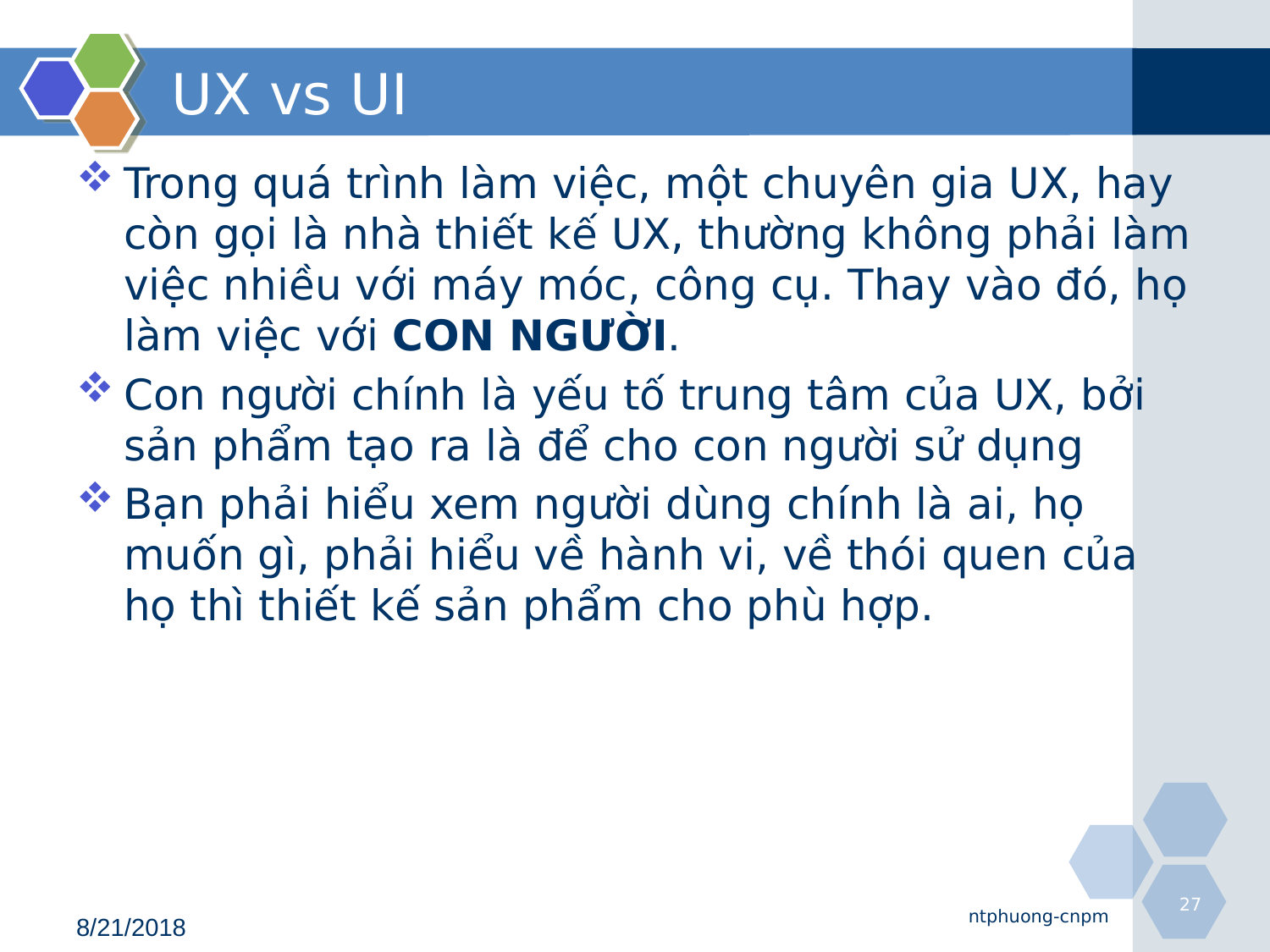

# UX vs UI
Trong quá trình làm việc, một chuyên gia UX, hay còn gọi là nhà thiết kế UX, thường không phải làm việc nhiều với máy móc, công cụ. Thay vào đó, họ làm việc với CON NGƯỜI.
Con người chính là yếu tố trung tâm của UX, bởi sản phẩm tạo ra là để cho con người sử dụng
Bạn phải hiểu xem người dùng chính là ai, họ muốn gì, phải hiểu về hành vi, về thói quen của họ thì thiết kế sản phẩm cho phù hợp.
27
ntphuong-cnpm
8/21/2018